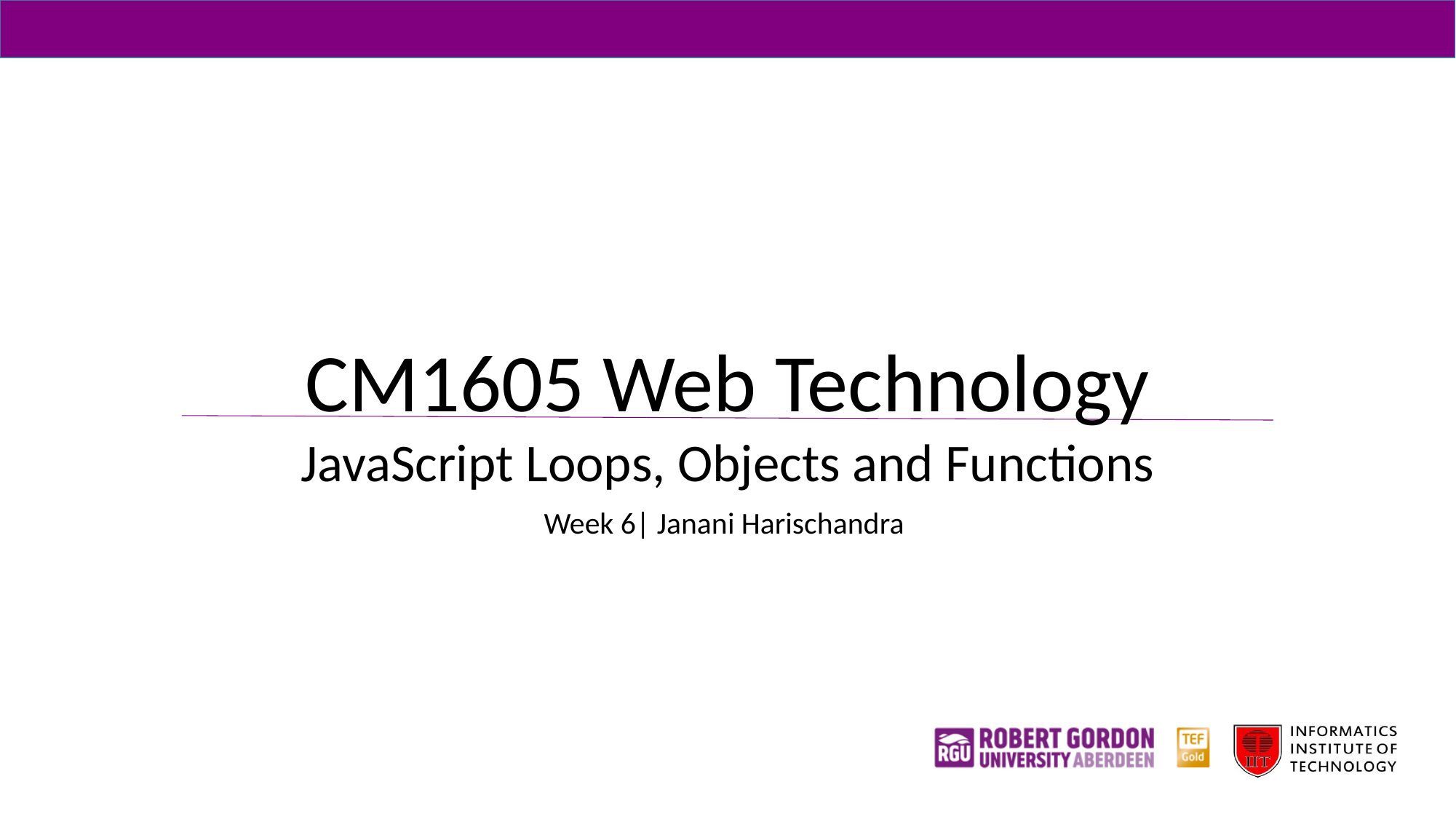

# CM1605 Web Technology
JavaScript Loops, Objects and Functions
Week 6| Janani Harischandra